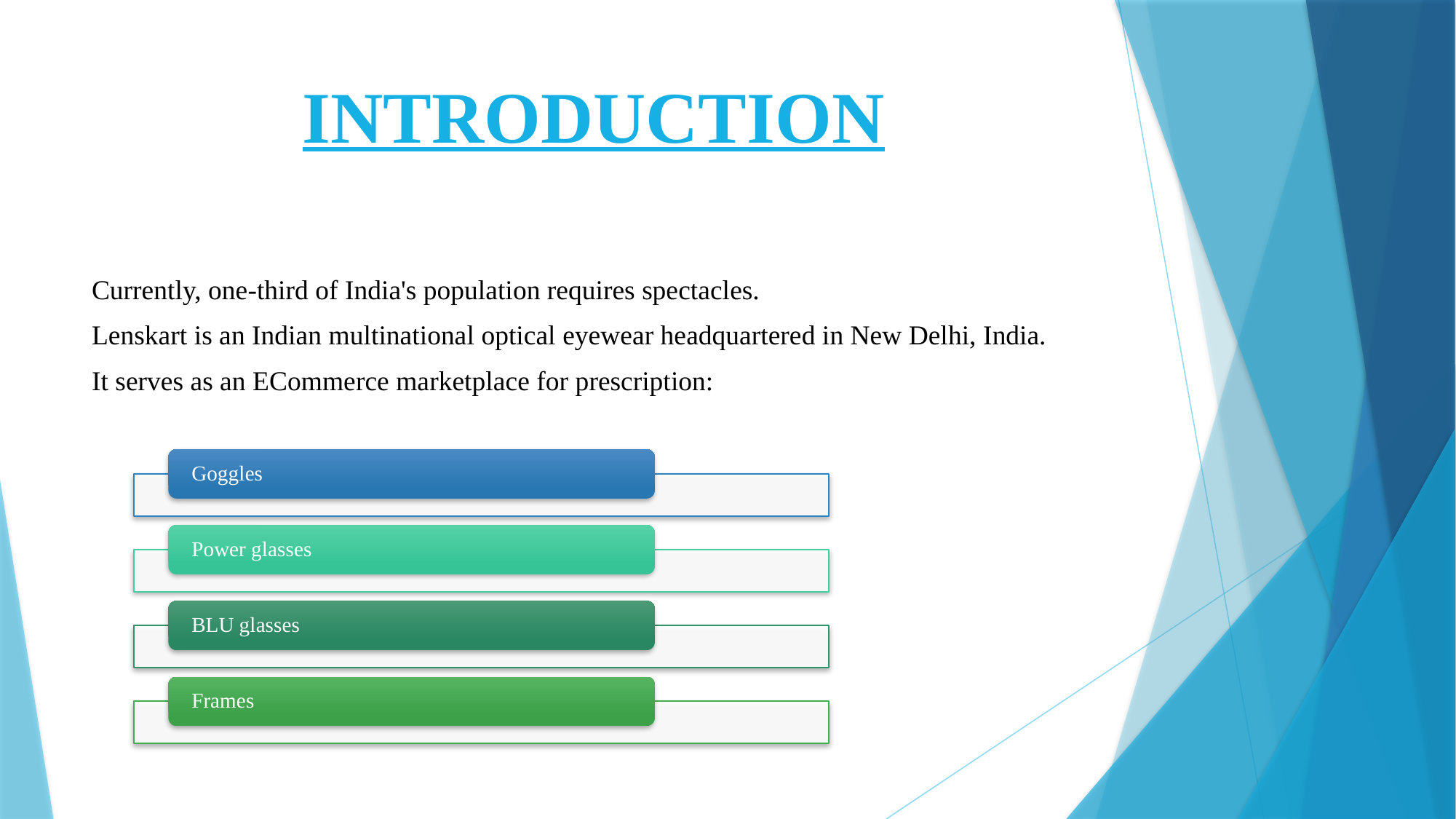

# INTRODUCTION
Currently, one-third of India's population requires spectacles.
Lenskart is an Indian multinational optical eyewear headquartered in New Delhi, India.
It serves as an ECommerce marketplace for prescription:
Goggles
Power glasses
BLU glasses
Frames